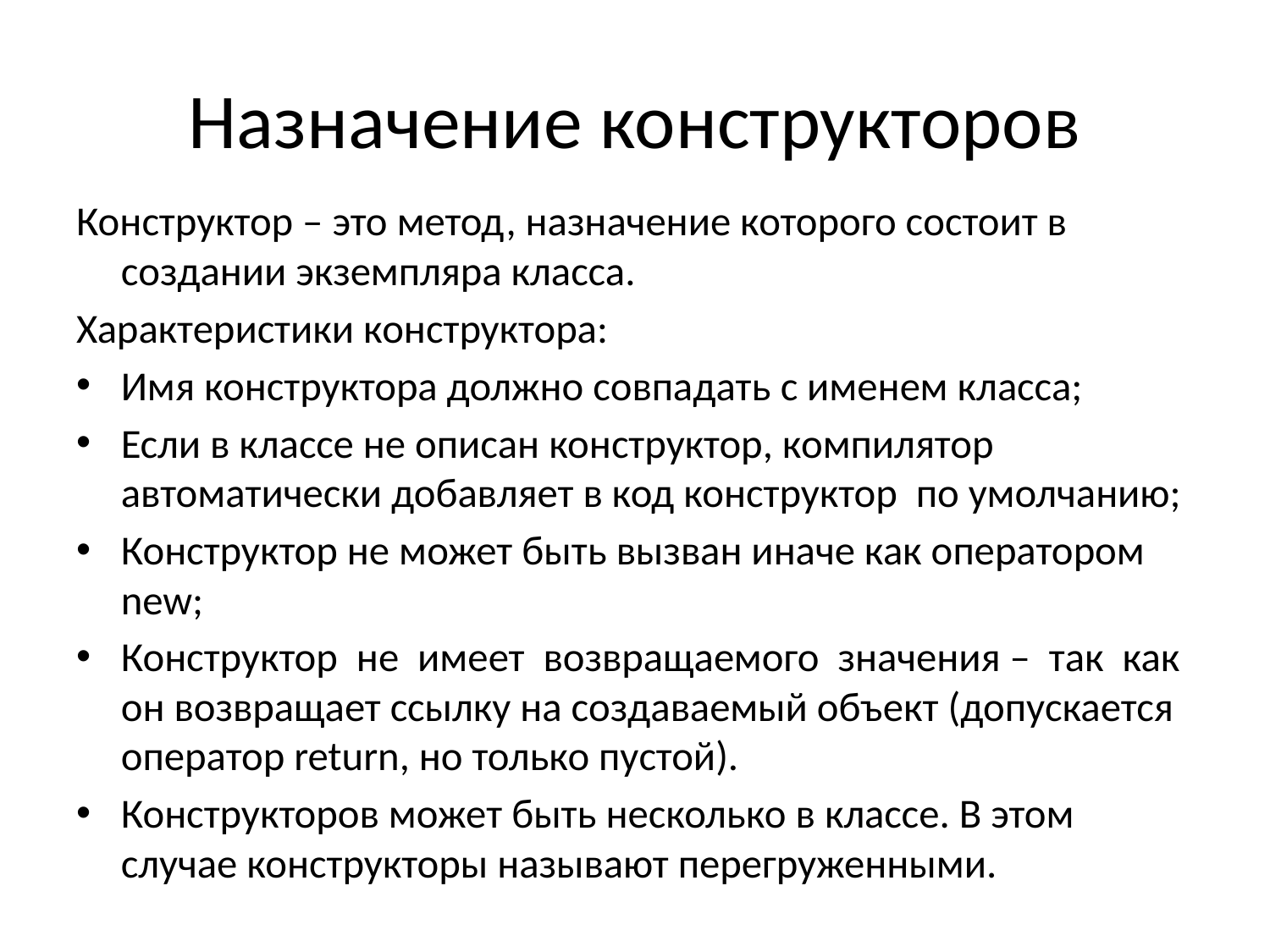

# Назначение конструкторов
Конструктор – это метод, назначение которого состоит в создании экземпляра класса.
Характеристики конструктора:
Имя конструктора должно совпадать с именем класса;
Если в классе не описан конструктор, компилятор автоматически добавляет в код конструктор  по умолчанию;
Конструктор не может быть вызван иначе как оператором new;
Конструктор  не  имеет  возвращаемого  значения –  так  как  он возвращает ссылку на создаваемый объект (допускается оператор return, но только пустой).
Конструкторов может быть несколько в классе. В этом случае конструкторы называют перегруженными.